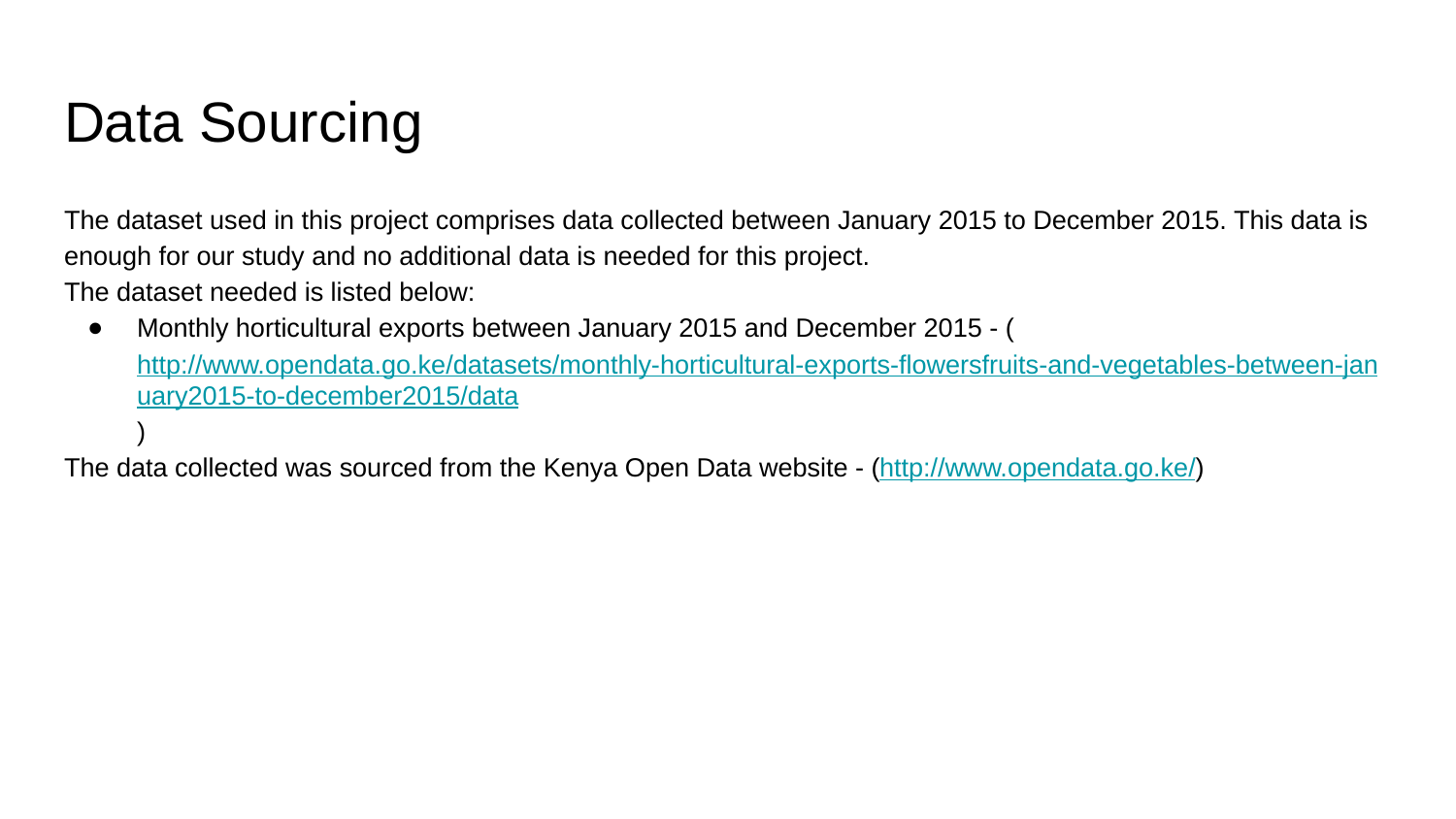

# Data Sourcing
The dataset used in this project comprises data collected between January 2015 to December 2015. This data is enough for our study and no additional data is needed for this project.
The dataset needed is listed below:
Monthly horticultural exports between January 2015 and December 2015 - (http://www.opendata.go.ke/datasets/monthly-horticultural-exports-flowersfruits-and-vegetables-between-january2015-to-december2015/data)
The data collected was sourced from the Kenya Open Data website - (http://www.opendata.go.ke/)